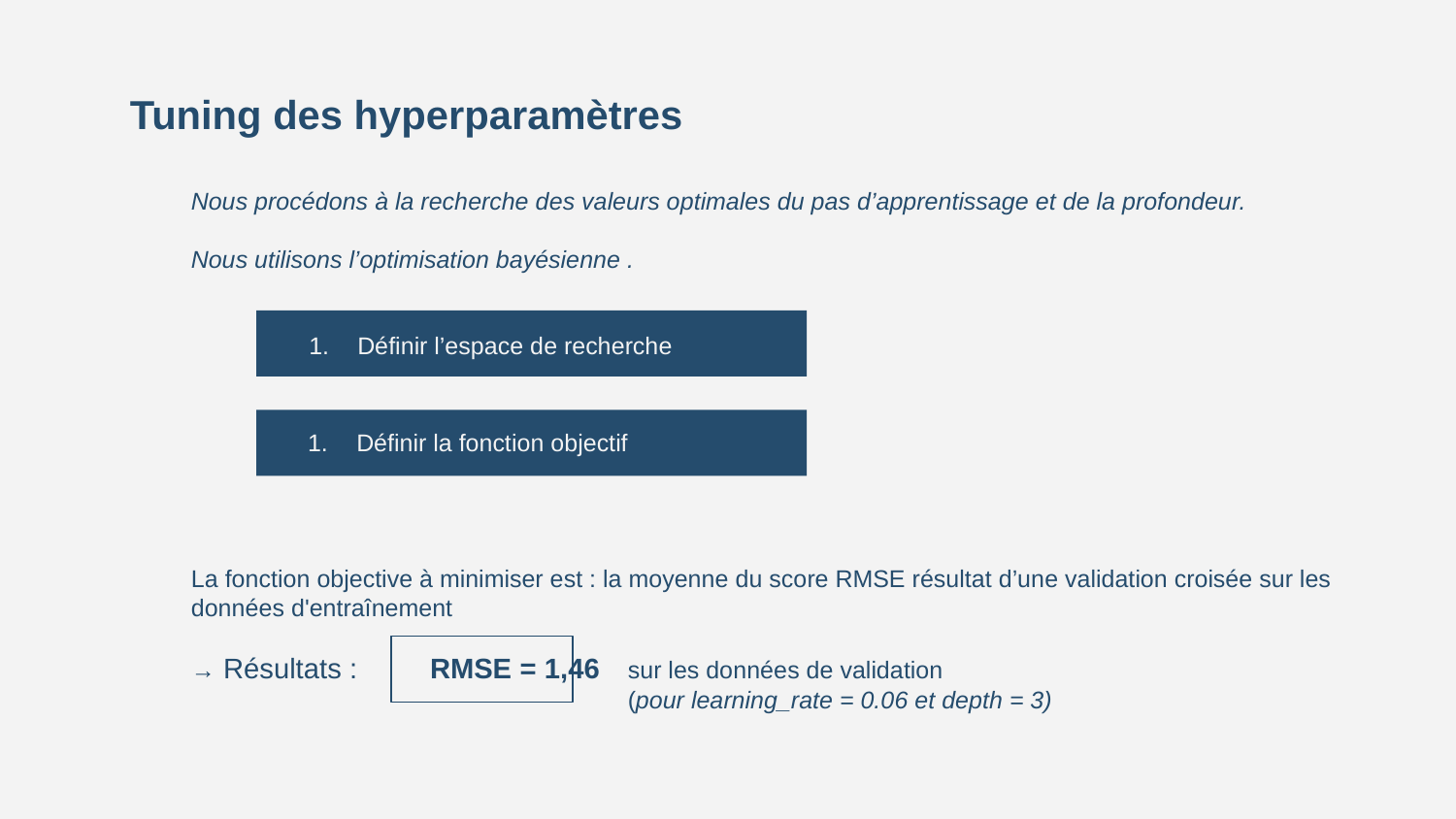

# Tuning des hyperparamètres
Nous procédons à la recherche des valeurs optimales du pas d’apprentissage et de la profondeur.

Nous utilisons l’optimisation bayésienne .

La fonction objective à minimiser est : la moyenne du score RMSE résultat d’une validation croisée sur les données d'entraînement

→ Résultats :         RMSE = 1,46 	sur les données de validation
(pour learning_rate = 0.06 et depth = 3)

Définir l’espace de recherche

Définir la fonction objectif